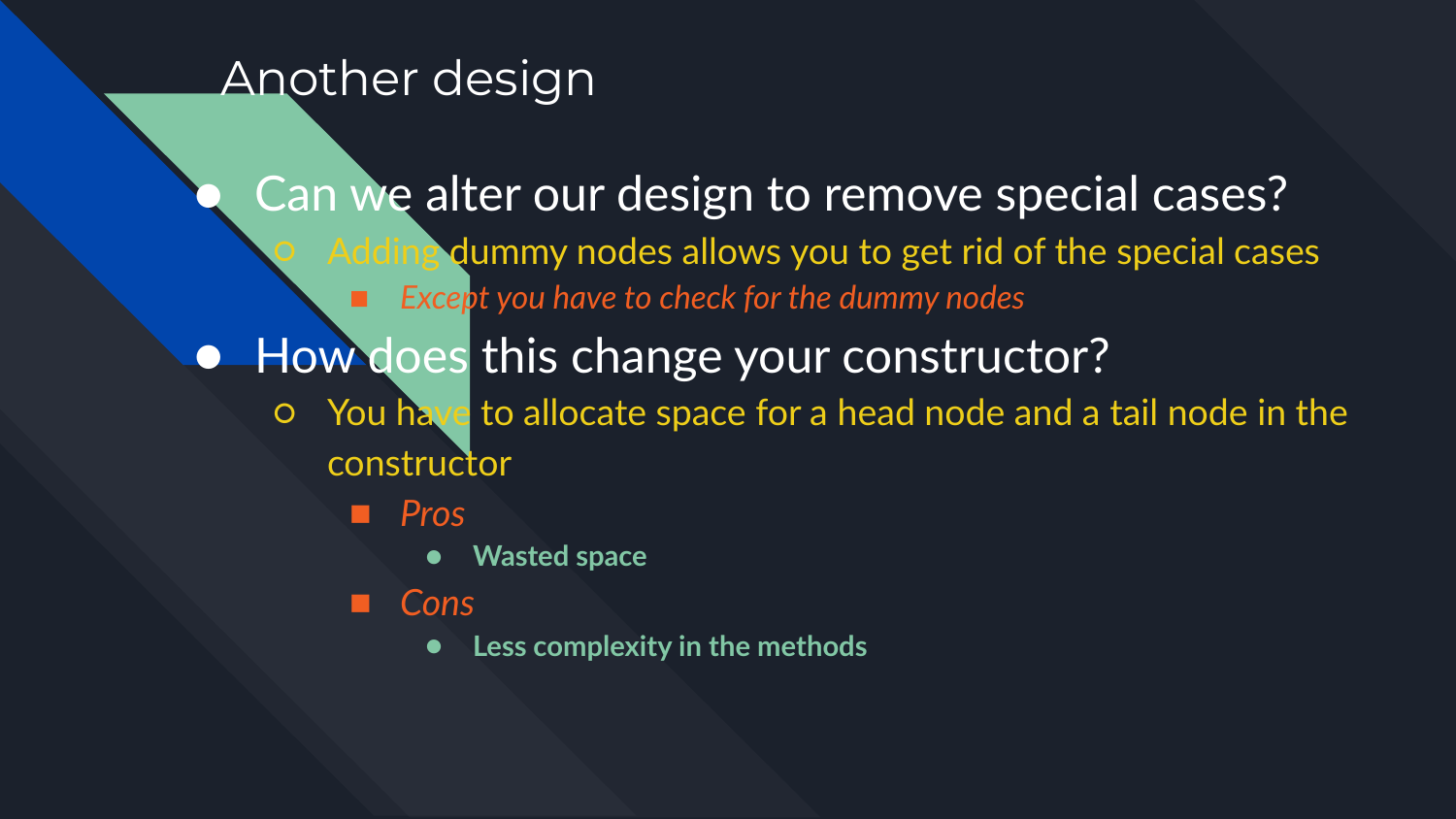

Another design
Can we alter our design to remove special cases?
Adding dummy nodes allows you to get rid of the special cases
Except you have to check for the dummy nodes
How does this change your constructor?
You have to allocate space for a head node and a tail node in the constructor
Pros
Wasted space
Cons
Less complexity in the methods